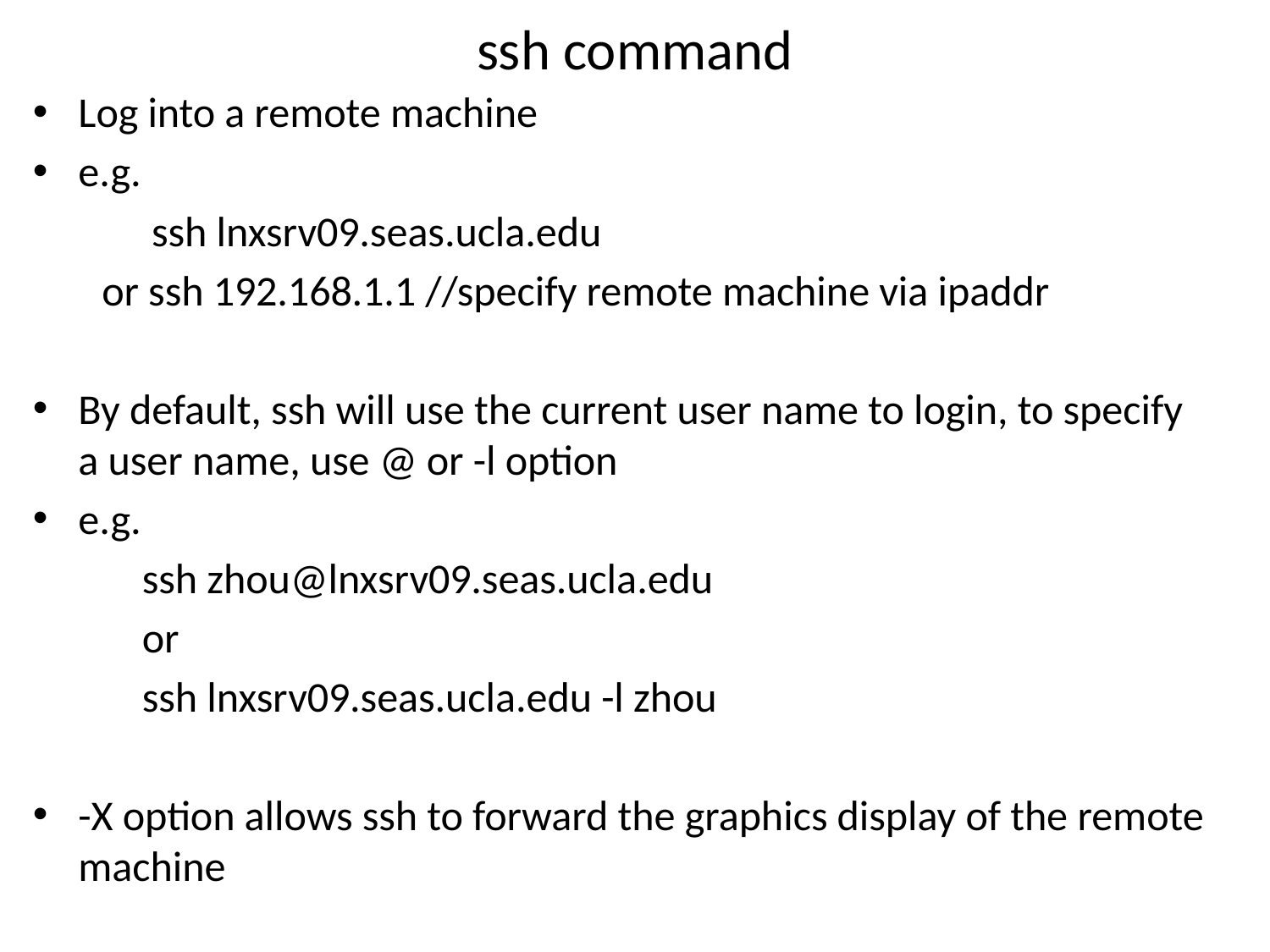

# ssh command
Log into a remote machine
e.g.
	 ssh lnxsrv09.seas.ucla.edu
	 or ssh 192.168.1.1 //specify remote machine via ipaddr

By default, ssh will use the current user name to login, to specify a user name, use @ or -l option
e.g.
	ssh zhou@lnxsrv09.seas.ucla.edu
	or
	ssh lnxsrv09.seas.ucla.edu -l zhou

-X option allows ssh to forward the graphics display of the remote machine